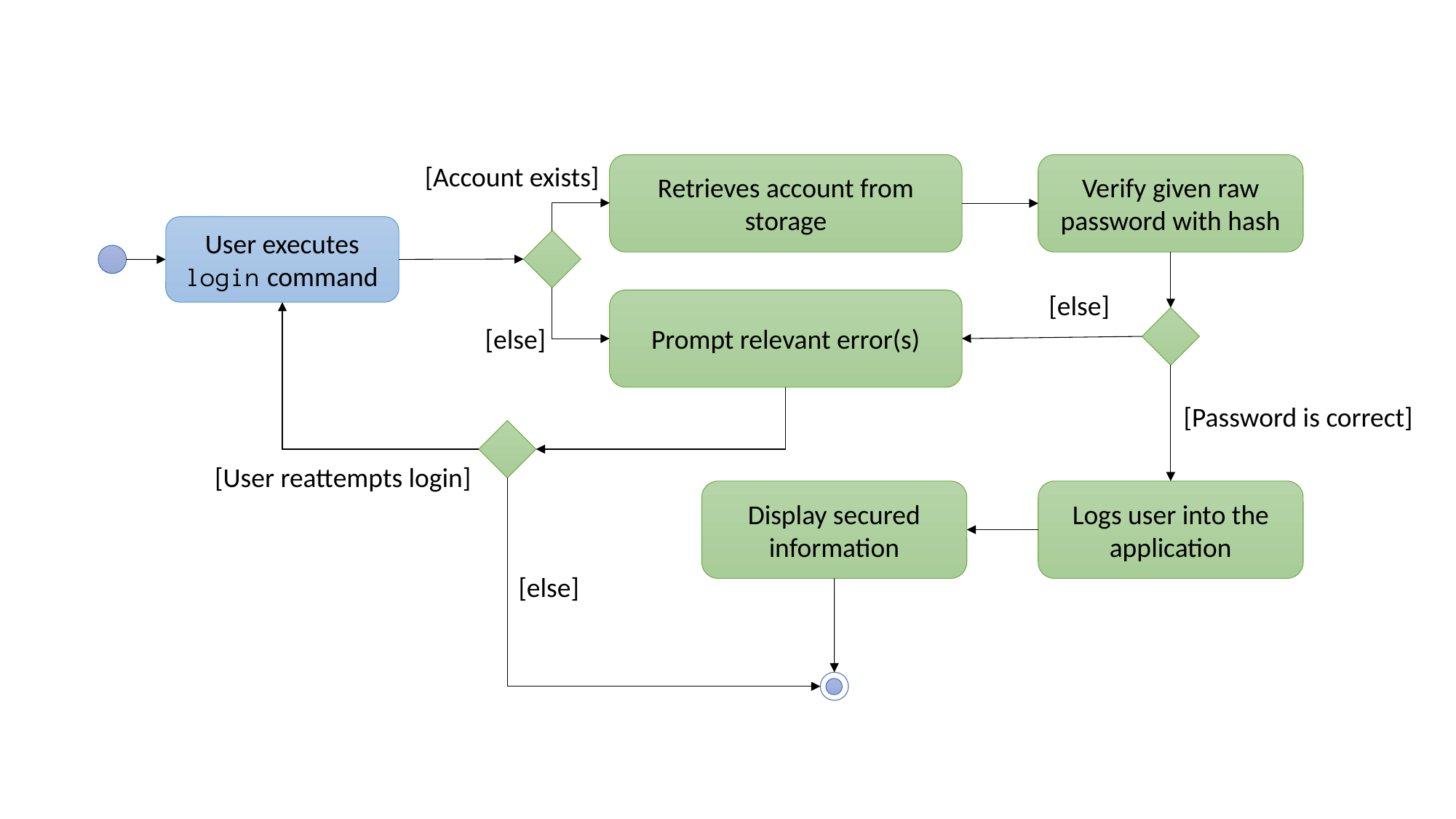

[Account exists]
Retrieves account from storage
Verify given raw password with hash
User executes login command

[else]
Prompt relevant error(s)

[else]
[Password is correct]

[User reattempts login]
Display secured information
Logs user into the application
[else]